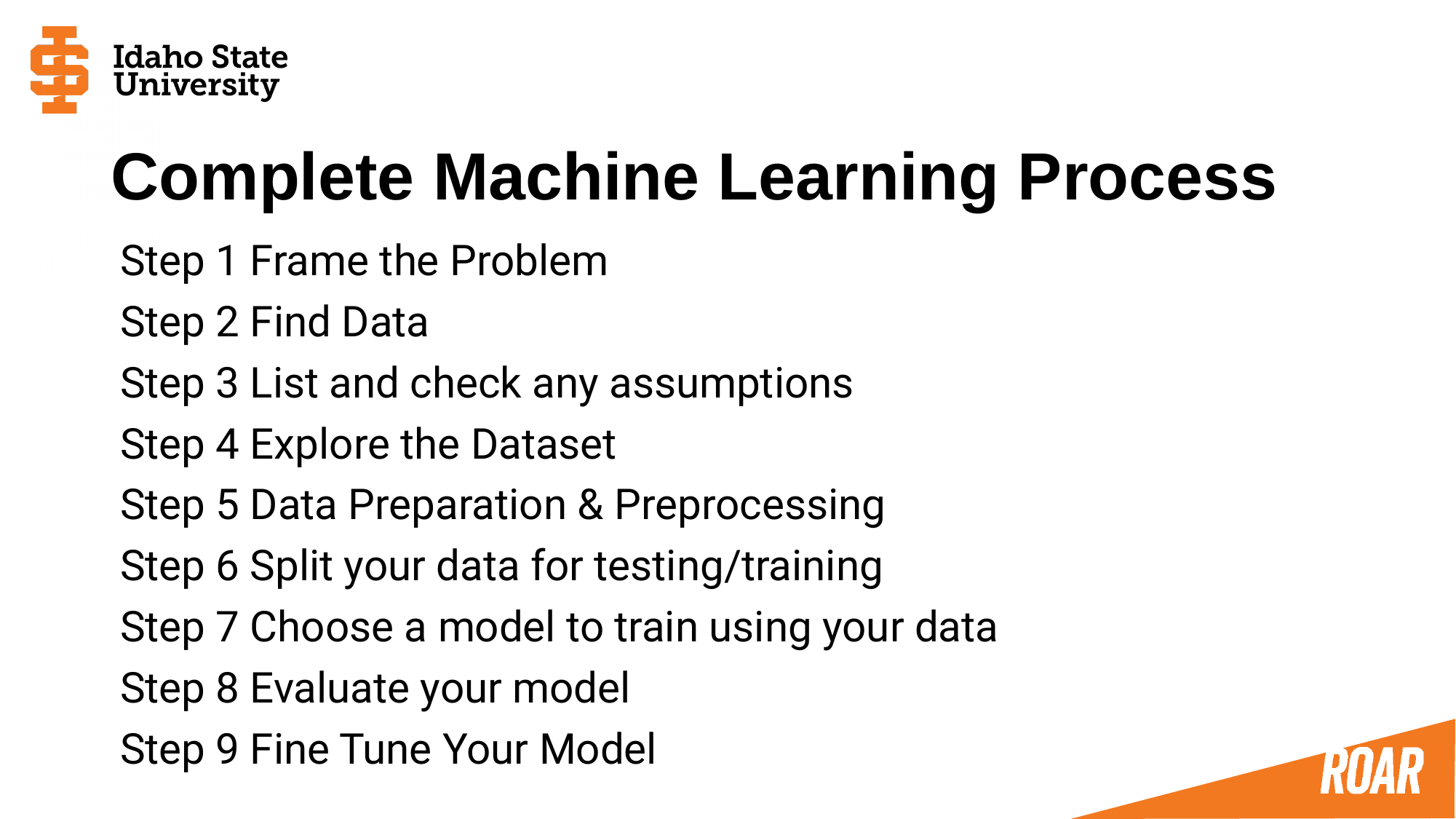

# Complete Machine Learning Process
Step 1 Frame the Problem
Step 2 Find Data
Step 3 List and check any assumptions
Step 4 Explore the Dataset
Step 5 Data Preparation & Preprocessing
Step 6 Split your data for testing/training
Step 7 Choose a model to train using your data
Step 8 Evaluate your model
Step 9 Fine Tune Your Model